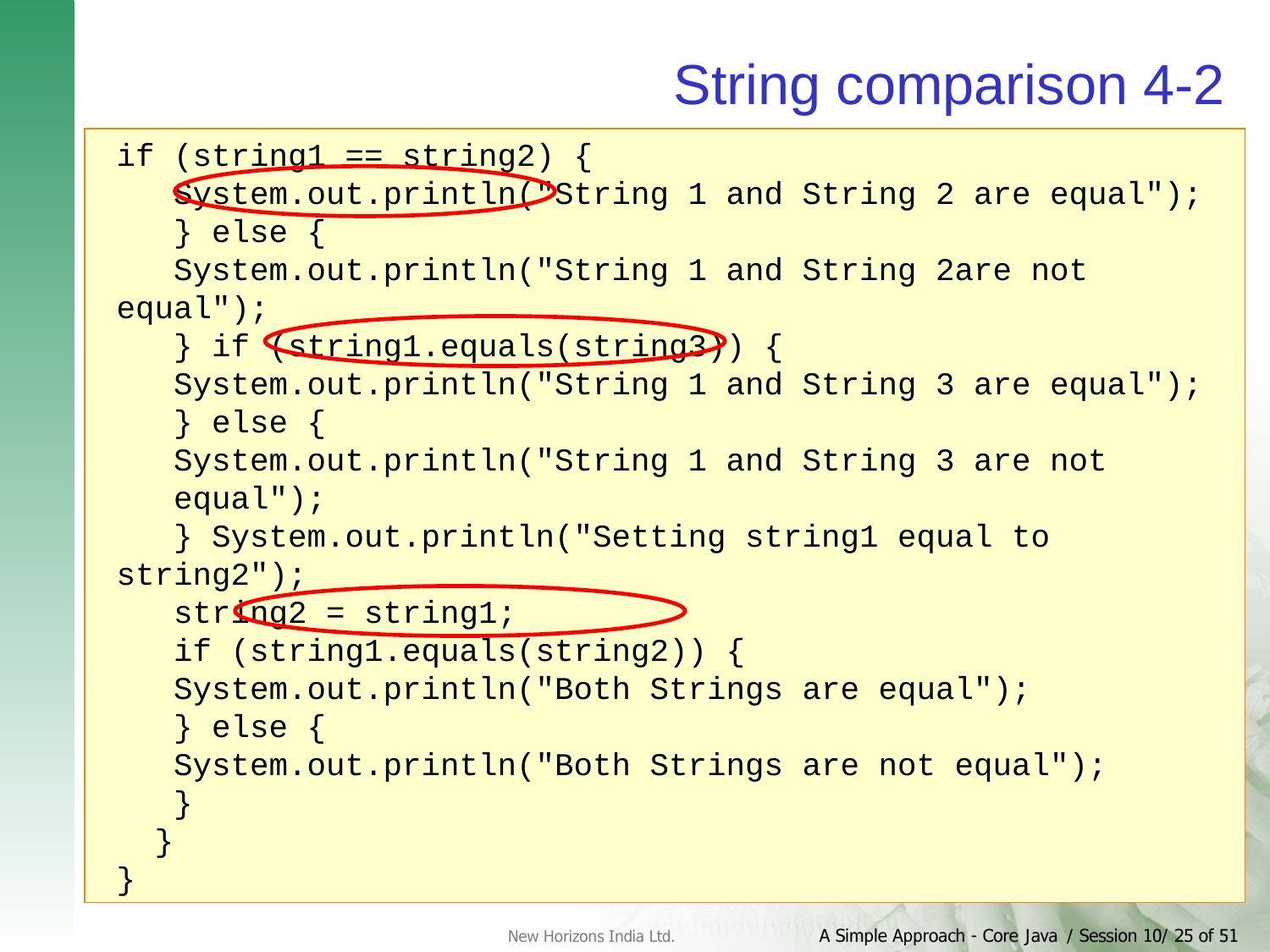

# String comparison 4-2
if (string1 == string2) {
   System.out.println("String 1 and String 2 are equal");
   } else {
   System.out.println("String 1 and String 2are not equal");
   } if (string1.equals(string3)) {
   System.out.println("String 1 and String 3 are equal");
   } else {
   System.out.println("String 1 and String 3 are not
   equal");
   } System.out.println("Setting string1 equal to string2");
   string2 = string1;
   if (string1.equals(string2)) {
   System.out.println("Both Strings are equal");
   } else {
   System.out.println("Both Strings are not equal");
   }
  }
}

 Usage of String comparison operators.
Using Methods of String class such as equals() and == operator.
class Equality {
    /** Constructor. */
    protected Equality() {
    }
    /** * It  demonstrates the comparison of two strings
      * @param args passed to the main method
      */
    public static void main(final String [] args) {
        String string1 = new String("Apple is a fruit");
        String string2 = new String("Rose is a flower");
        String string3 = new String("Apple is a fruit");
        System.out.println("String 1: " + string1);
        System.out.println("String 2: " + string2);
        System.out.println("String 3: " + string3);

Demonstration: Example 6